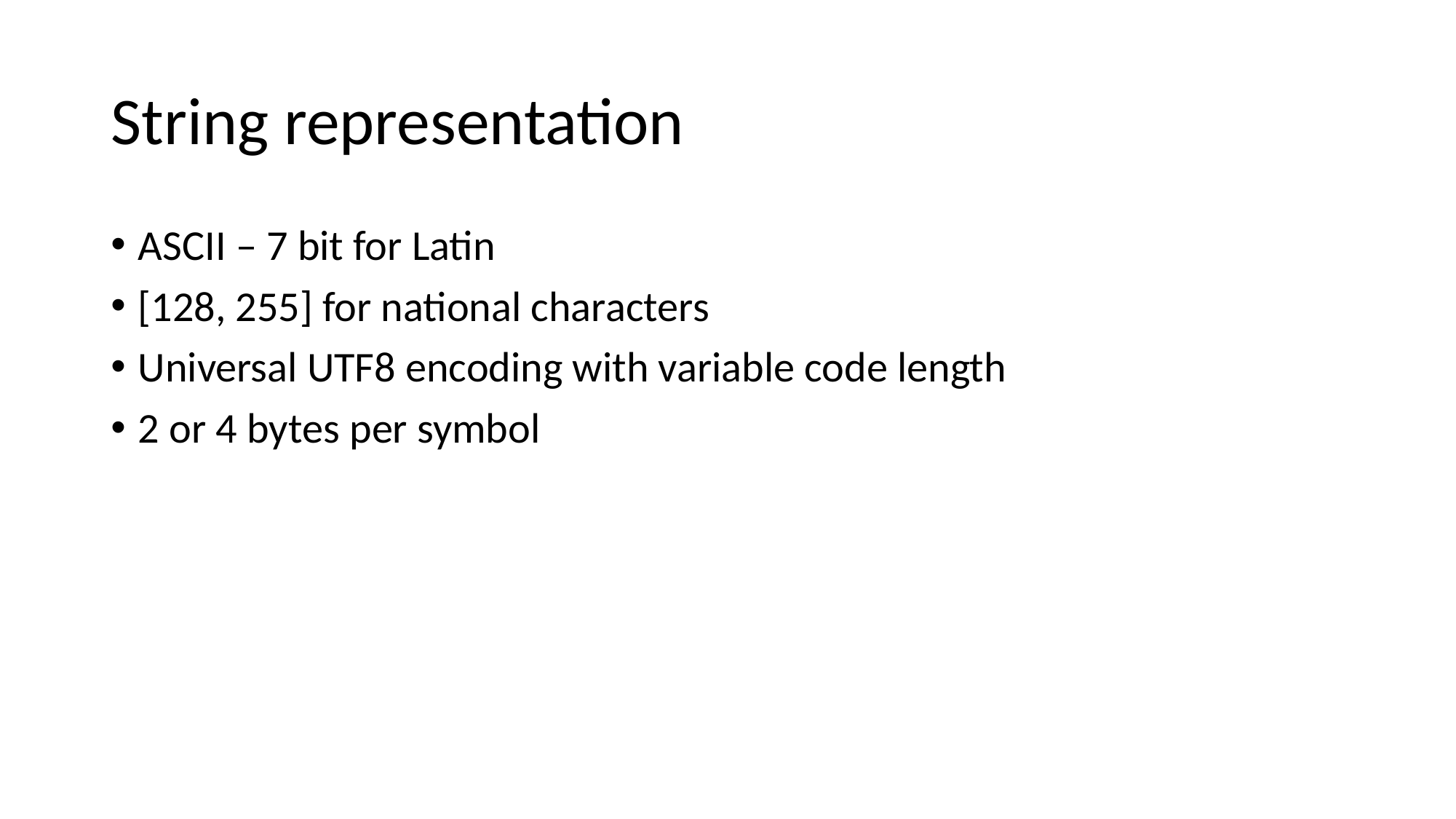

# String representation
ASCII – 7 bit for Latin
[128, 255] for national characters
Universal UTF8 encoding with variable code length
2 or 4 bytes per symbol